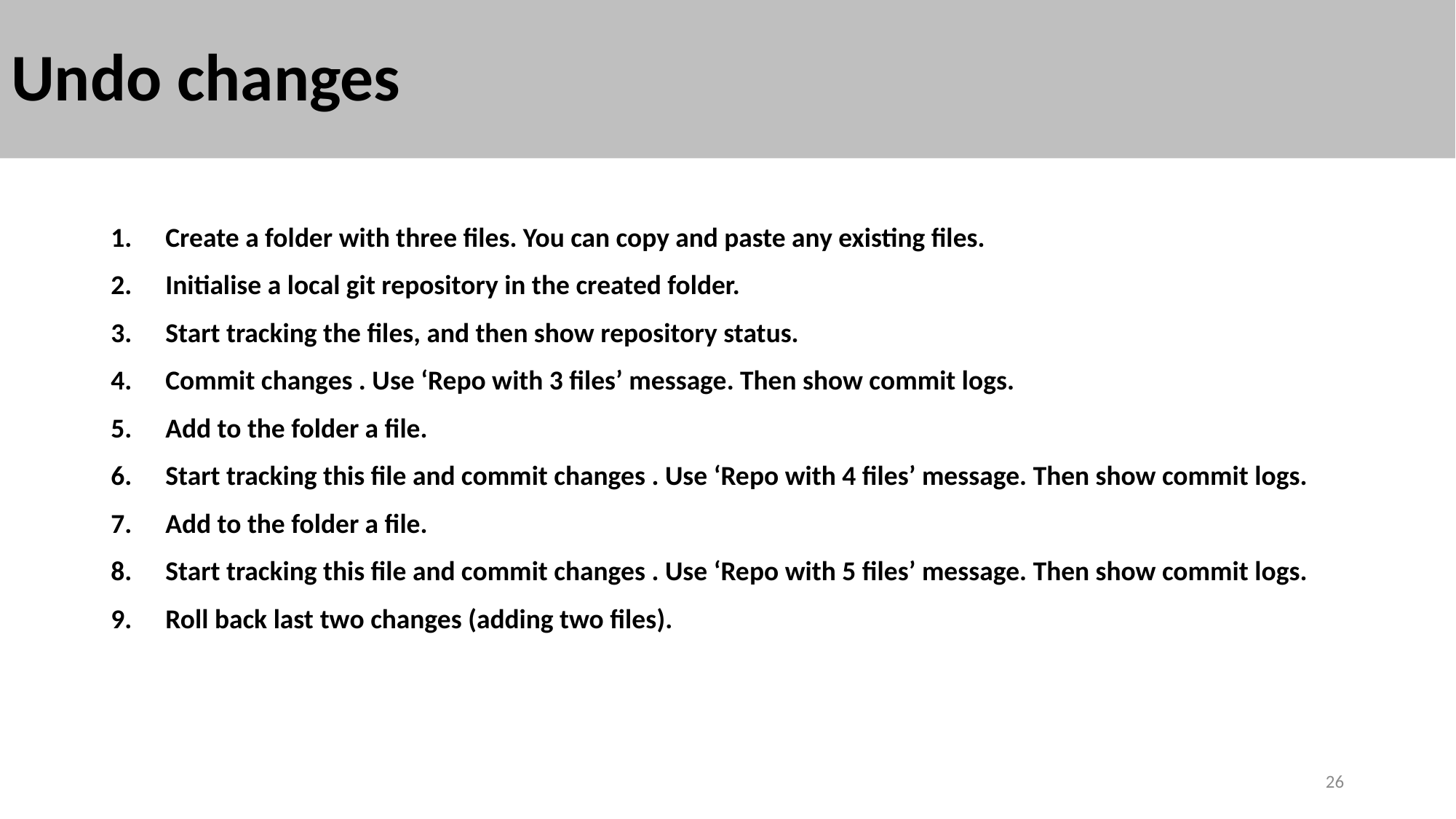

# Undo changes
Create a folder with three files. You can copy and paste any existing files.
Initialise a local git repository in the created folder.
Start tracking the files, and then show repository status.
Commit changes . Use ‘Repo with 3 files’ message. Then show commit logs.
Add to the folder a file.
Start tracking this file and commit changes . Use ‘Repo with 4 files’ message. Then show commit logs.
Add to the folder a file.
Start tracking this file and commit changes . Use ‘Repo with 5 files’ message. Then show commit logs.
Roll back last two changes (adding two files).
26